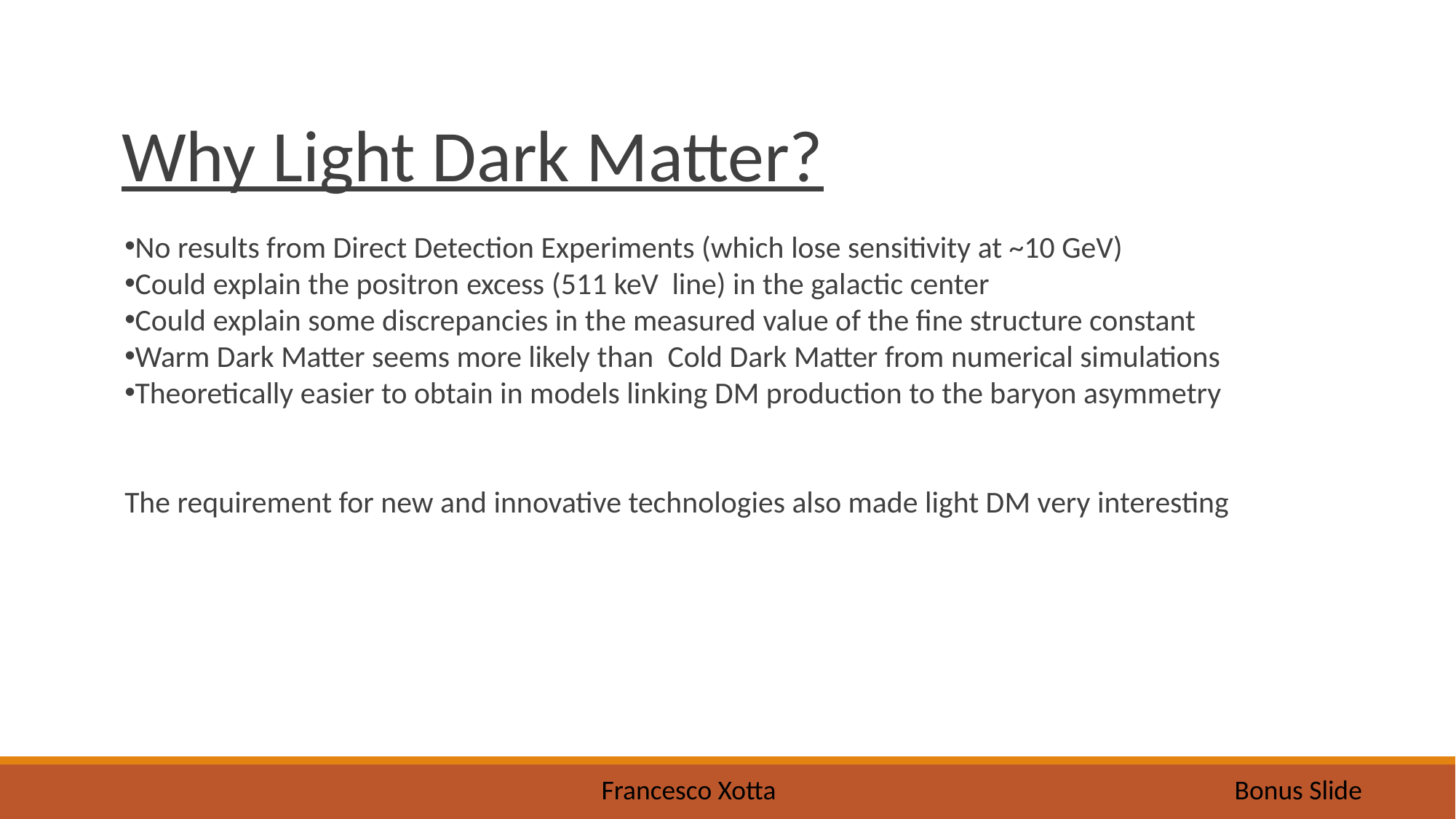

# Why Light Dark Matter?
No results from Direct Detection Experiments (which lose sensitivity at ~10 GeV)
Could explain the positron excess (511 keV  line) in the galactic center
Could explain some discrepancies in the measured value of the fine structure constant
Warm Dark Matter seems more likely than  Cold Dark Matter from numerical simulations
Theoretically easier to obtain in models linking DM production to the baryon asymmetry

The requirement for new and innovative technologies also made light DM very interesting
Francesco Xotta
Bonus Slide